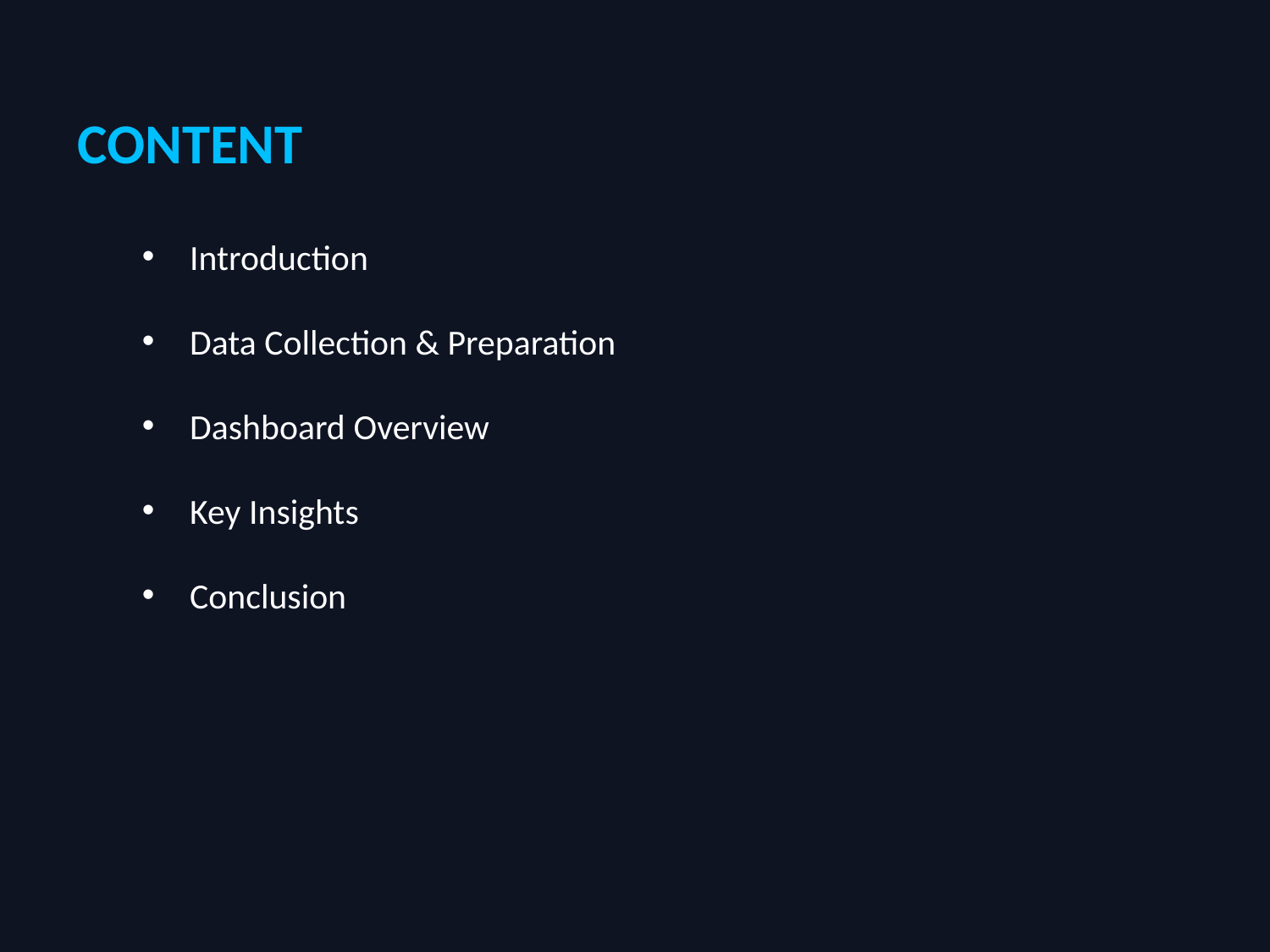

CONTENT

Introduction

Data Collection & Preparation

Dashboard Overview

Key Insights

Conclusion